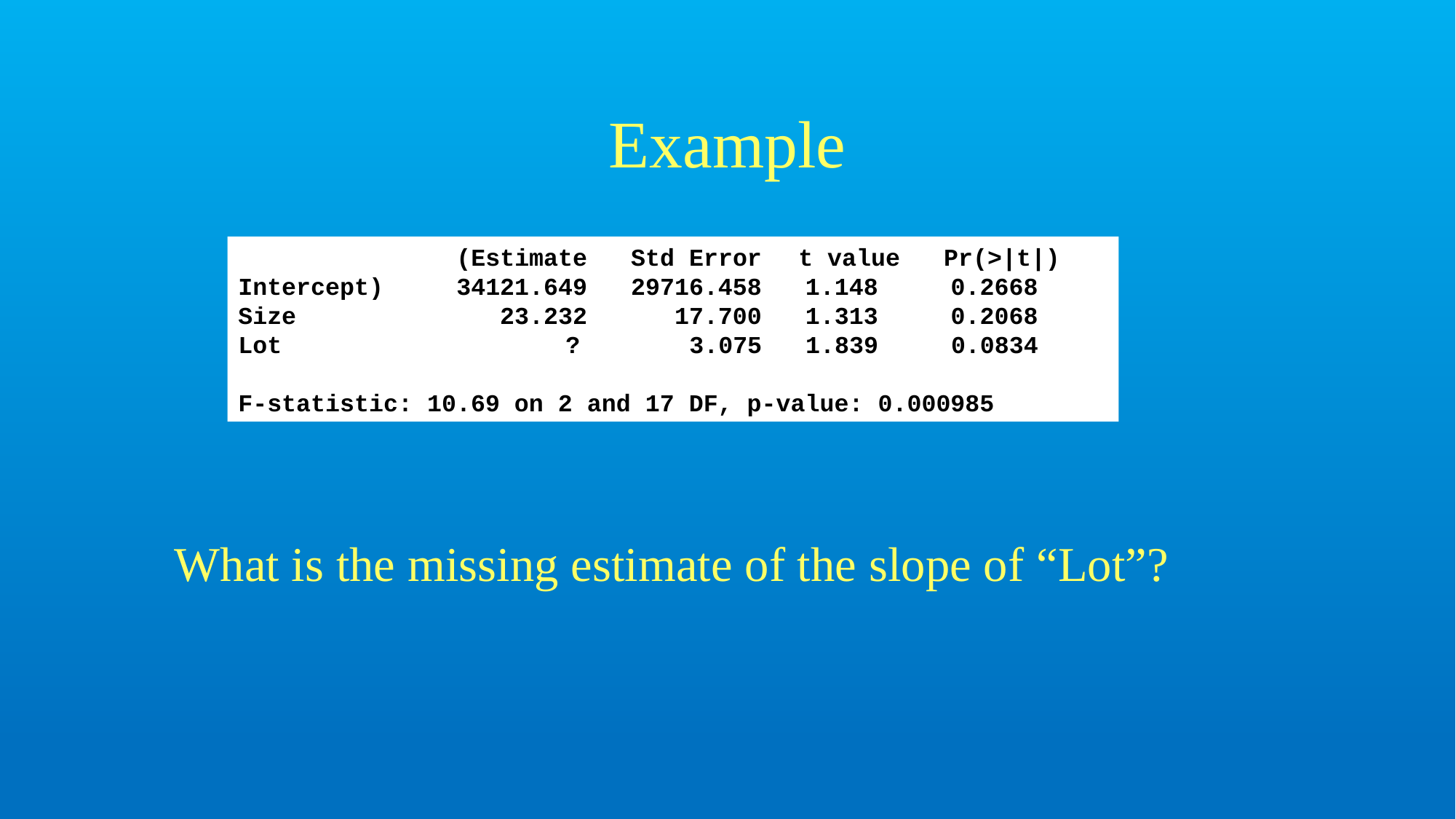

# Example
		(Estimate   Std Error 	 t value   Pr(>|t|)
Intercept) 	34121.649   29716.458   1.148     0.2668
Size 		   23.232      17.700   1.313     0.2068
Lot 		 	?	 3.075   1.839     0.0834

F-statistic: 10.69 on 2 and 17 DF, p-value: 0.000985
What is the missing estimate of the slope of “Lot”?